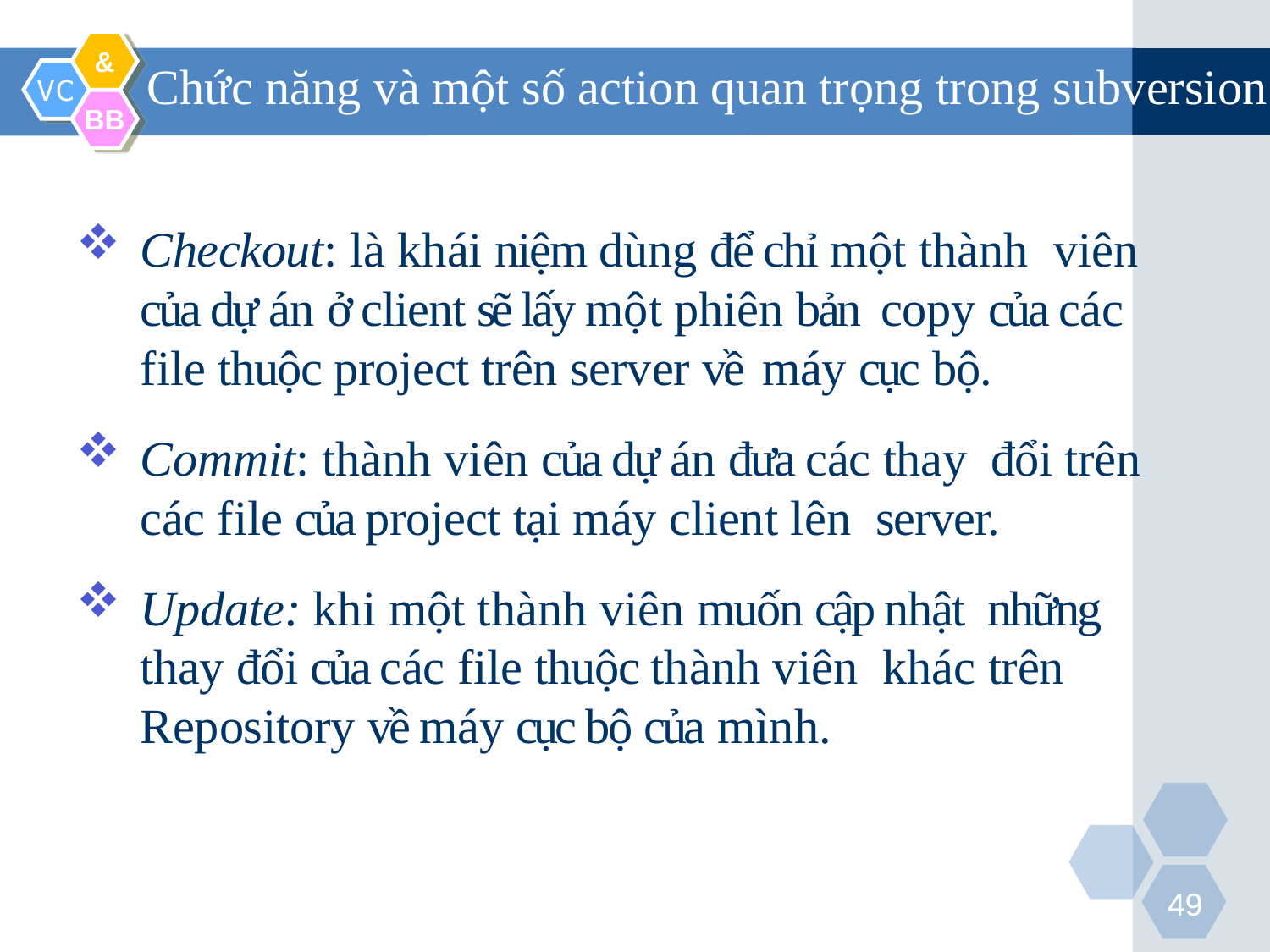

Chức năng và một số action quan trọng trong subversion
Checkout: là khái niệm dùng để chỉ một thành  viên của dự án ở client sẽ lấy một phiên bản  copy của các file thuộc project trên server về  máy cục bộ.
Commit: thành viên của dự án đưa các thay  đổi trên các file của project tại máy client lên  server.
Update: khi một thành viên muốn cập nhật  những thay đổi của các file thuộc thành viên  khác trên Repository về máy cục bộ của mình.